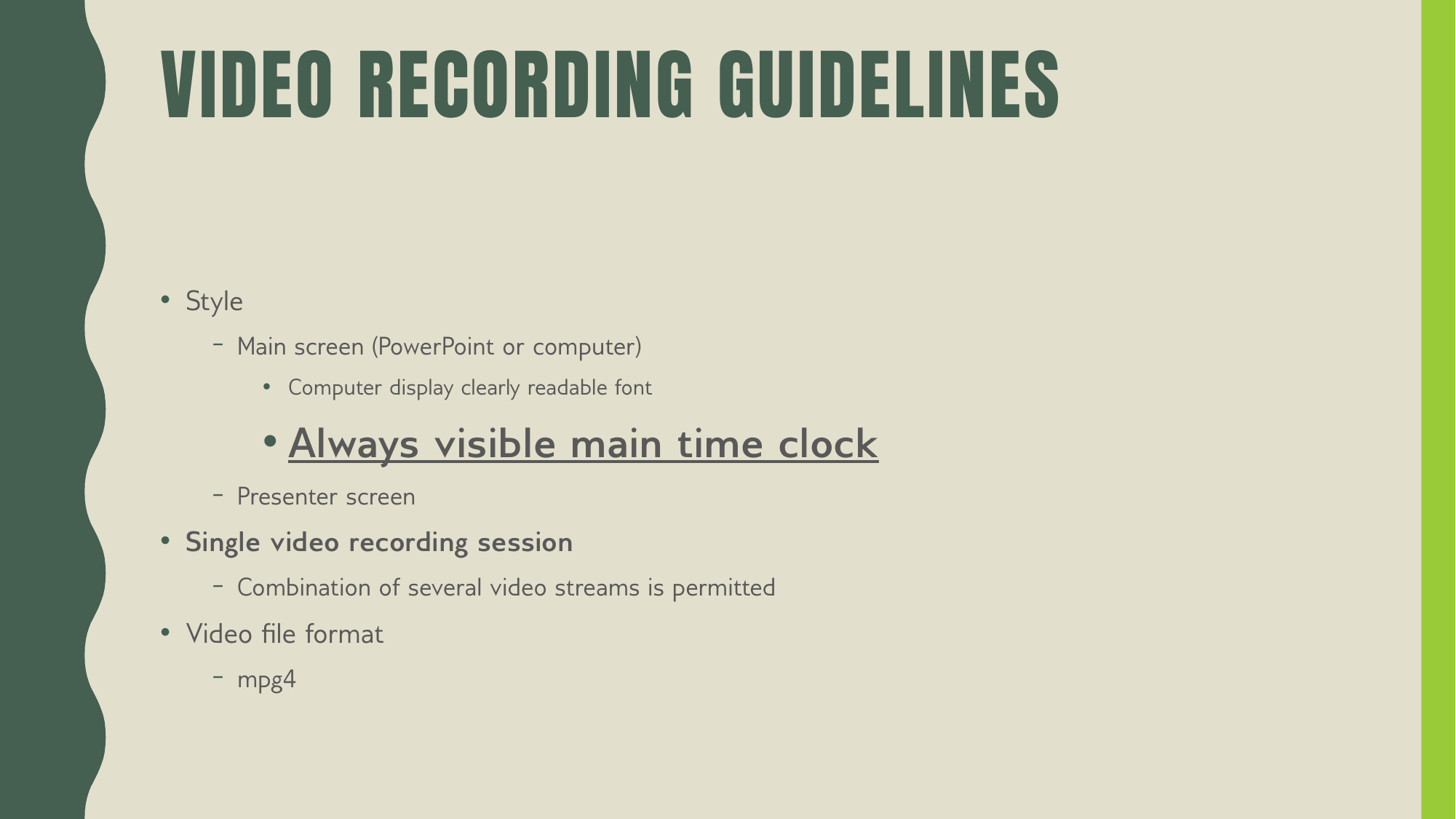

# Video recording guidelines
Style
Main screen (PowerPoint or computer)
Computer display clearly readable font
Always visible main time clock
Presenter screen
Single video recording session
Combination of several video streams is permitted
Video file format
mpg4